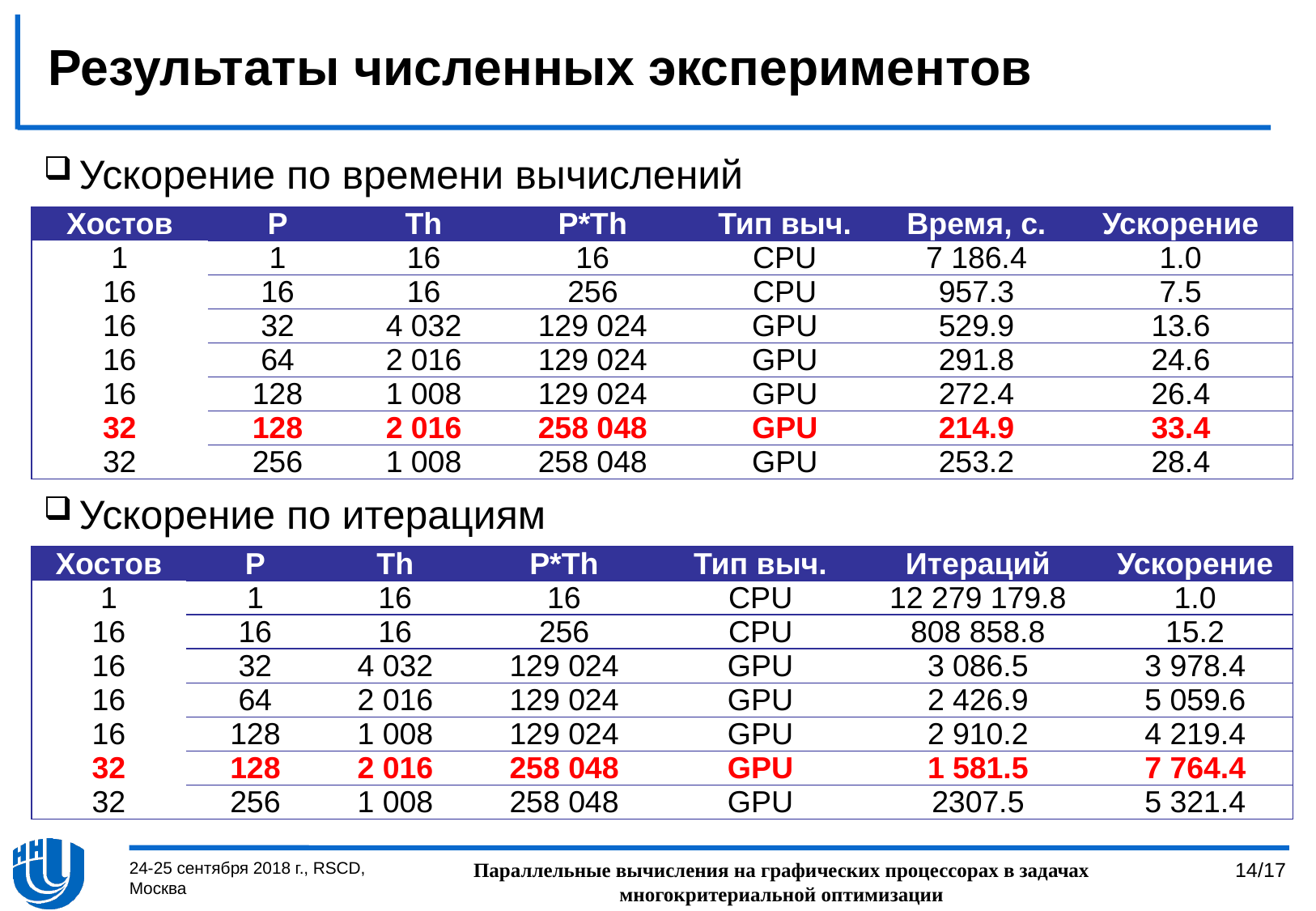

# Результаты численных экспериментов
Ускорение по времени вычислений

Ускорение по итерациям
| Хостов | P | Th | P\*Th | Тип выч. | Время, с. | Ускорение |
| --- | --- | --- | --- | --- | --- | --- |
| 1 | 1 | 16 | 16 | CPU | 7 186.4 | 1.0 |
| 16 | 16 | 16 | 256 | CPU | 957.3 | 7.5 |
| 16 | 32 | 4 032 | 129 024 | GPU | 529.9 | 13.6 |
| 16 | 64 | 2 016 | 129 024 | GPU | 291.8 | 24.6 |
| 16 | 128 | 1 008 | 129 024 | GPU | 272.4 | 26.4 |
| 32 | 128 | 2 016 | 258 048 | GPU | 214.9 | 33.4 |
| 32 | 256 | 1 008 | 258 048 | GPU | 253.2 | 28.4 |
| Хостов | P | Th | P\*Th | Тип выч. | Итераций | Ускорение |
| --- | --- | --- | --- | --- | --- | --- |
| 1 | 1 | 16 | 16 | CPU | 12 279 179.8 | 1.0 |
| 16 | 16 | 16 | 256 | CPU | 808 858.8 | 15.2 |
| 16 | 32 | 4 032 | 129 024 | GPU | 3 086.5 | 3 978.4 |
| 16 | 64 | 2 016 | 129 024 | GPU | 2 426.9 | 5 059.6 |
| 16 | 128 | 1 008 | 129 024 | GPU | 2 910.2 | 4 219.4 |
| 32 | 128 | 2 016 | 258 048 | GPU | 1 581.5 | 7 764.4 |
| 32 | 256 | 1 008 | 258 048 | GPU | 2307.5 | 5 321.4 |
24-25 сентября 2018 г., RSCD, Москва
Параллельные вычисления на графических процессорах в задачах многокритериальной оптимизации
14/17